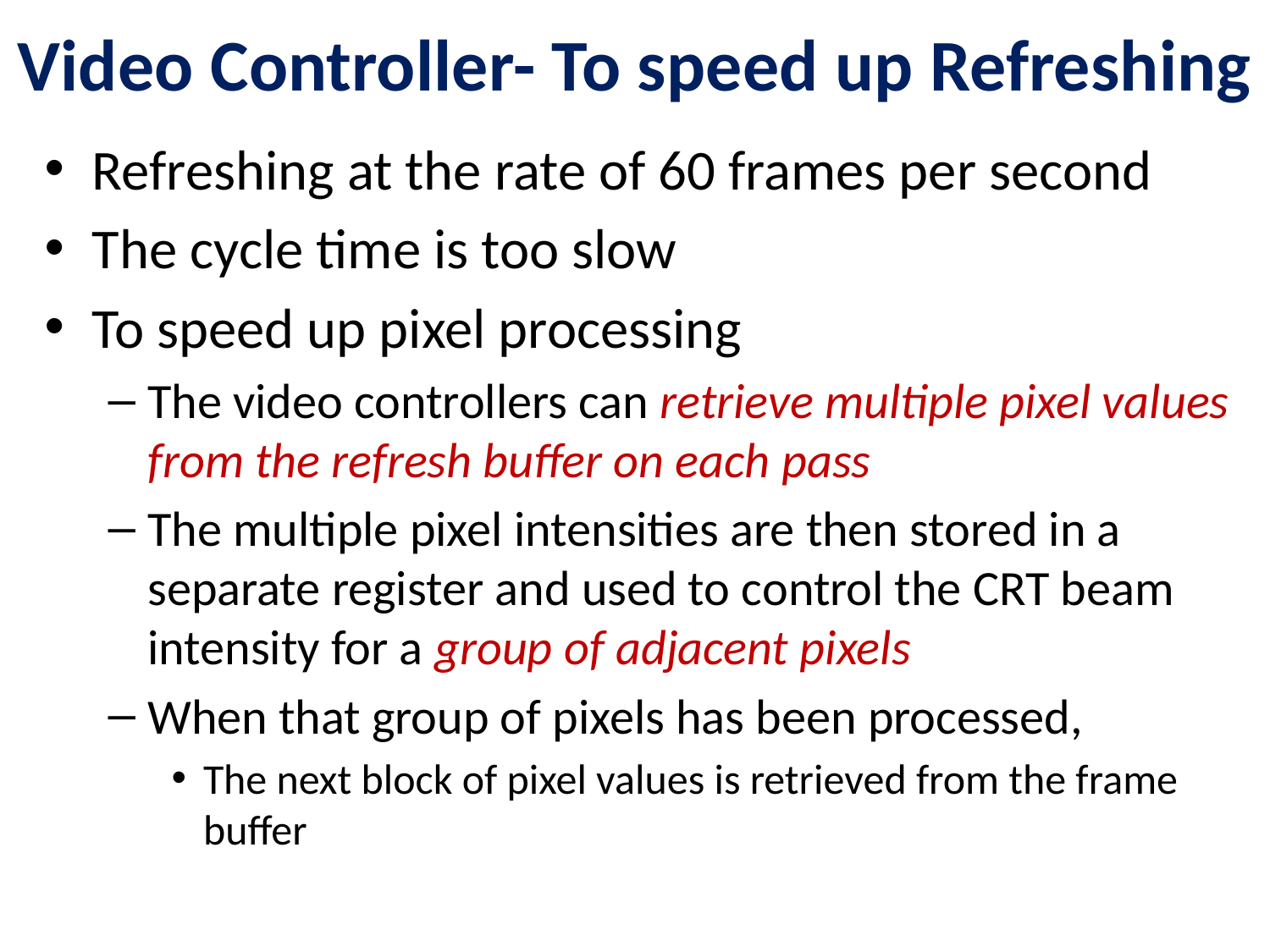

# Video Controller- To speed up Refreshing
Refreshing at the rate of 60 frames per second
The cycle time is too slow
To speed up pixel processing
The video controllers can retrieve multiple pixel values from the refresh buffer on each pass
The multiple pixel intensities are then stored in a separate register and used to control the CRT beam intensity for a group of adjacent pixels
When that group of pixels has been processed,
The next block of pixel values is retrieved from the frame buffer